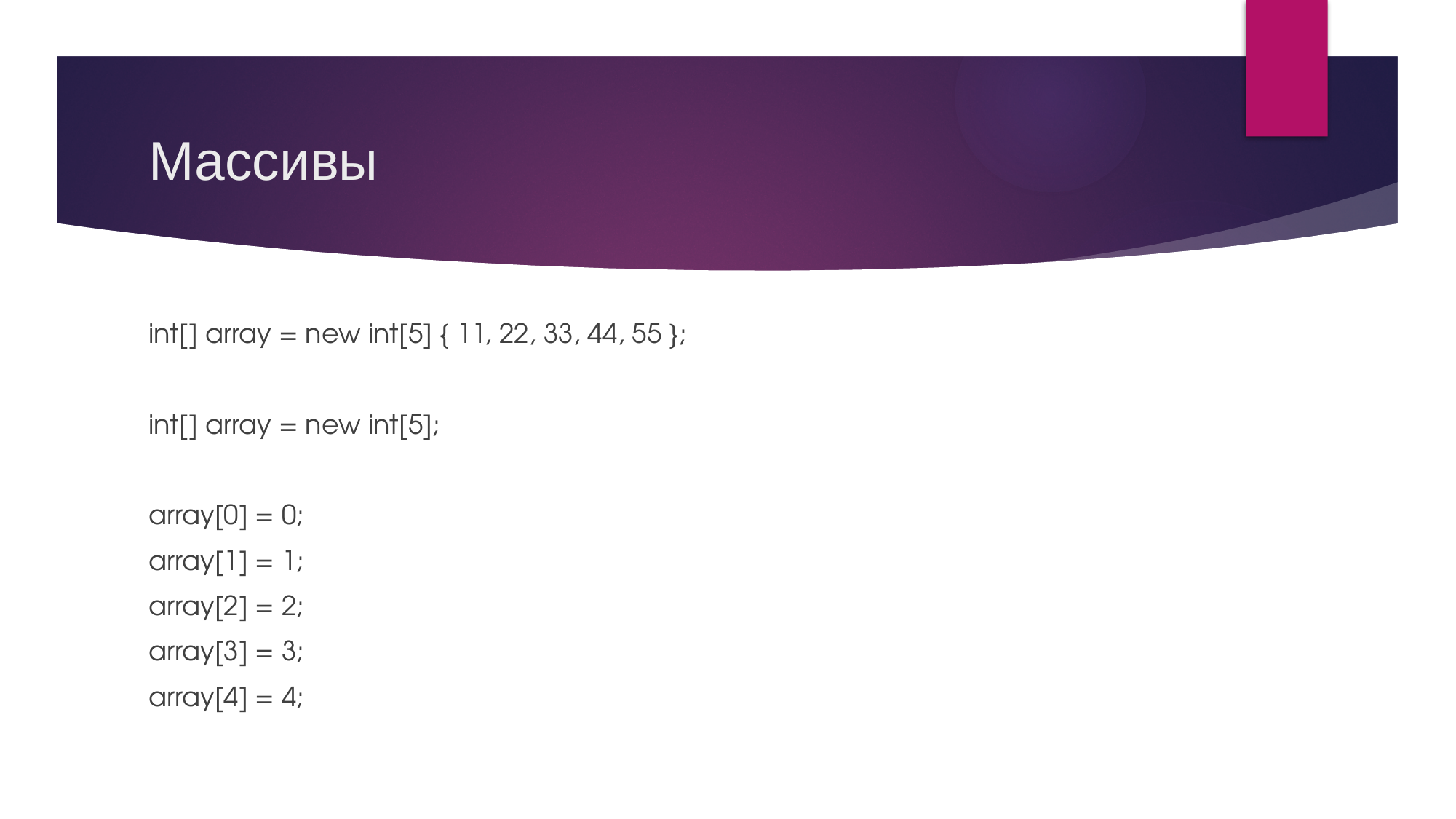

# Массивы
int[] array = new int[5] { 11, 22, 33, 44, 55 };

int[] array = new int[5];

array[0] = 0;
array[1] = 1;
array[2] = 2;
array[3] = 3;
array[4] = 4;